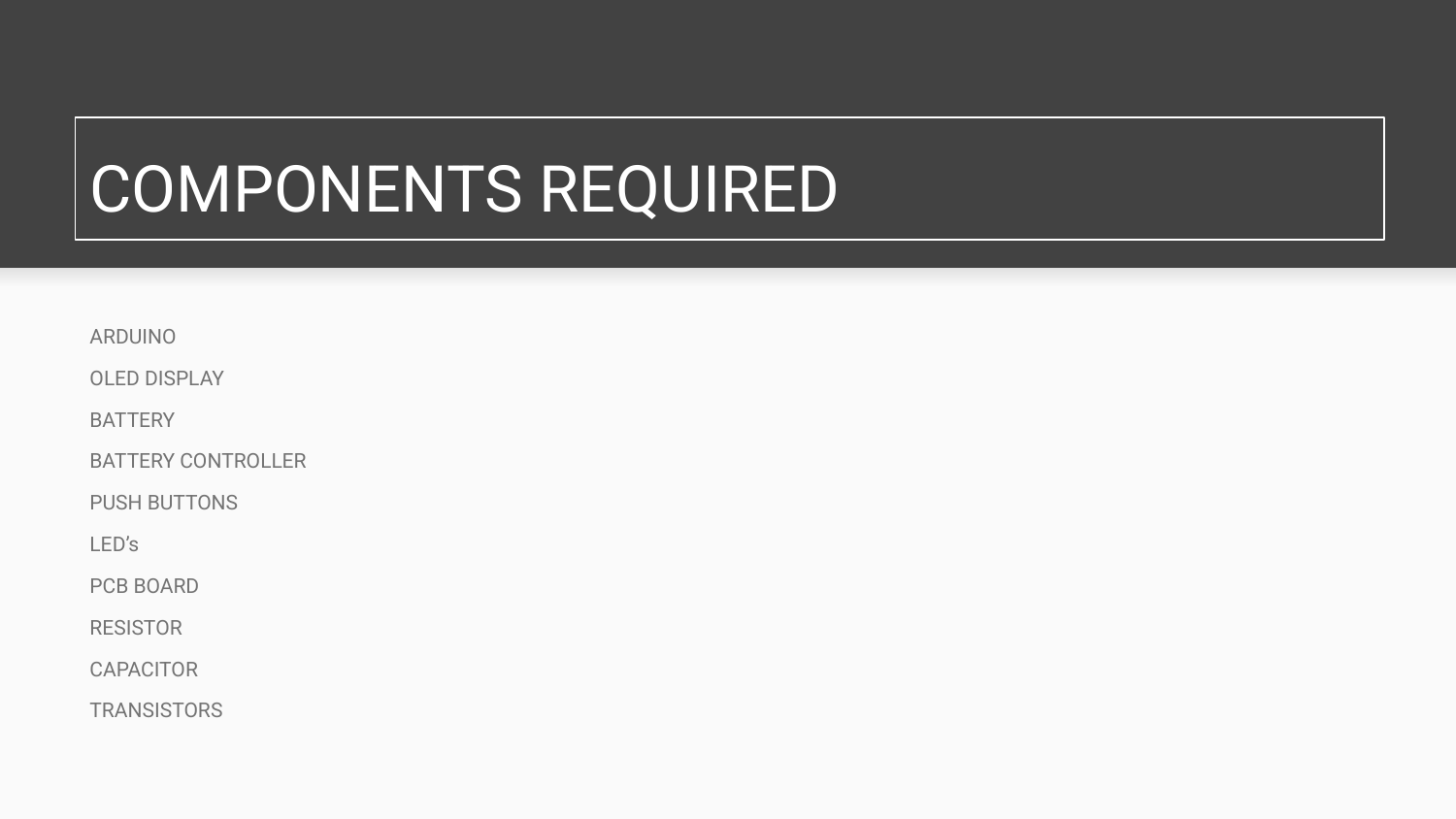

# COMPONENTS REQUIRED
ARDUINO
OLED DISPLAY
BATTERY
BATTERY CONTROLLER
PUSH BUTTONS
LED’s
PCB BOARD
RESISTOR
CAPACITOR
TRANSISTORS